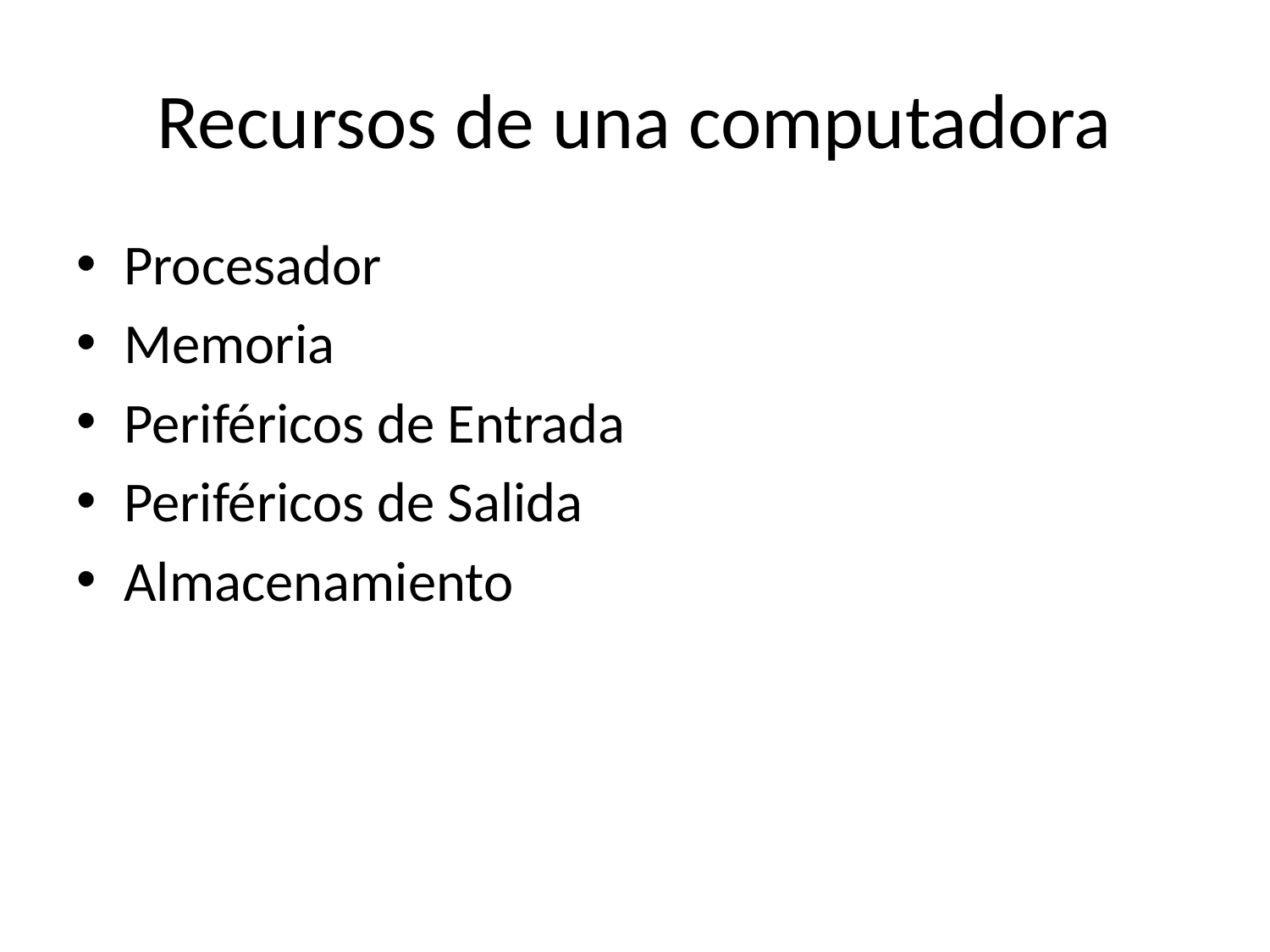

# Recursos de una computadora
Procesador
Memoria
Periféricos de Entrada
Periféricos de Salida
Almacenamiento